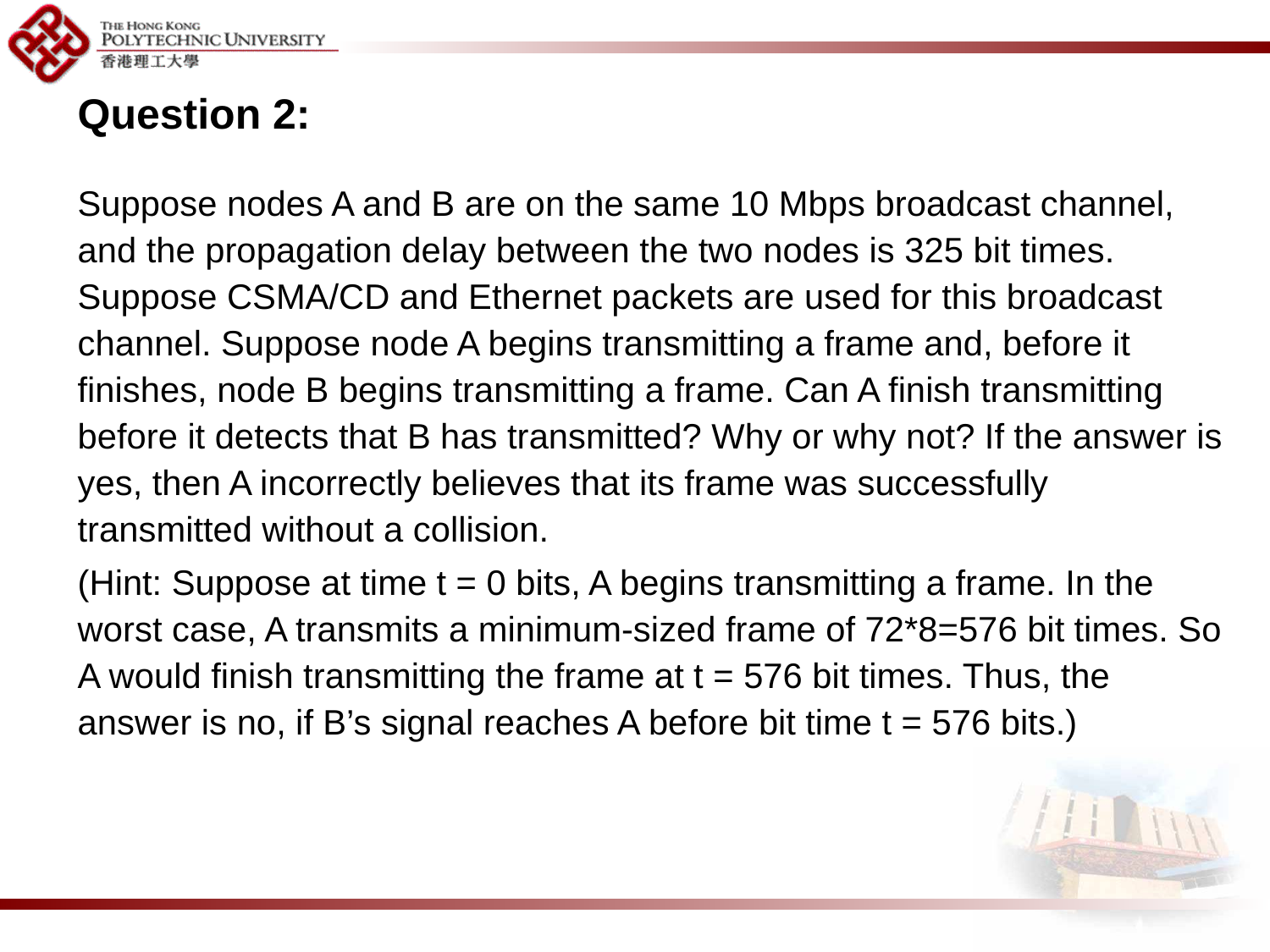

Question 2:

Suppose nodes A and B are on the same 10 Mbps broadcast channel, and the propagation delay between the two nodes is 325 bit times. Suppose CSMA/CD and Ethernet packets are used for this broadcast channel. Suppose node A begins transmitting a frame and, before it finishes, node B begins transmitting a frame. Can A finish transmitting before it detects that B has transmitted? Why or why not? If the answer is yes, then A incorrectly believes that its frame was successfully transmitted without a collision.
(Hint: Suppose at time t = 0 bits, A begins transmitting a frame. In the worst case, A transmits a minimum-sized frame of 72*8=576 bit times. So A would finish transmitting the frame at t = 576 bit times. Thus, the answer is no, if B’s signal reaches A before bit time t = 576 bits.)